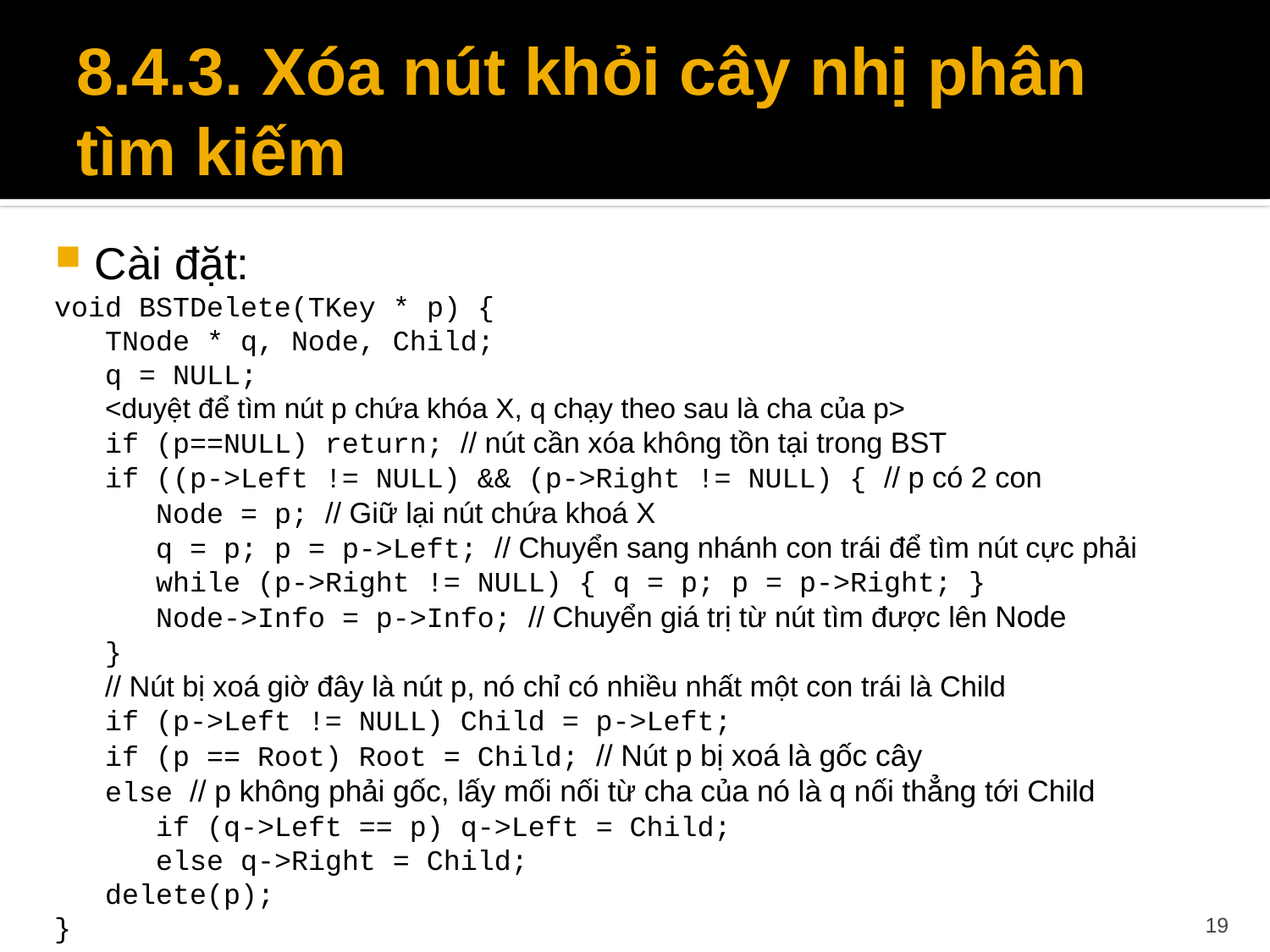

# 8.4.3. Xóa nút khỏi cây nhị phân tìm kiếm
Cài đặt:
void BSTDelete(TKey * p) {
   TNode * q, Node, Child;
   q = NULL;
   <duyệt để tìm nút p chứa khóa X, q chạy theo sau là cha của p>
   if (p==NULL) return; // nút cần xóa không tồn tại trong BST
   if ((p->Left != NULL) && (p->Right != NULL) { // p có 2 con
      Node = p; // Giữ lại nút chứa khoá X
      q = p; p = p->Left; // Chuyển sang nhánh con trái để tìm nút cực phải
      while (p->Right != NULL) { q = p; p = p->Right; }
      Node->Info = p->Info; // Chuyển giá trị từ nút tìm được lên Node
   }
   // Nút bị xoá giờ đây là nút p, nó chỉ có nhiều nhất một con trái là Child
   if (p->Left != NULL) Child = p->Left;
   if (p == Root) Root = Child; // Nút p bị xoá là gốc cây
   else // p không phải gốc, lấy mối nối từ cha của nó là q nối thẳng tới Child
      if (q->Left == p) q->Left = Child;
      else q->Right = Child;
   delete(p);
}
19